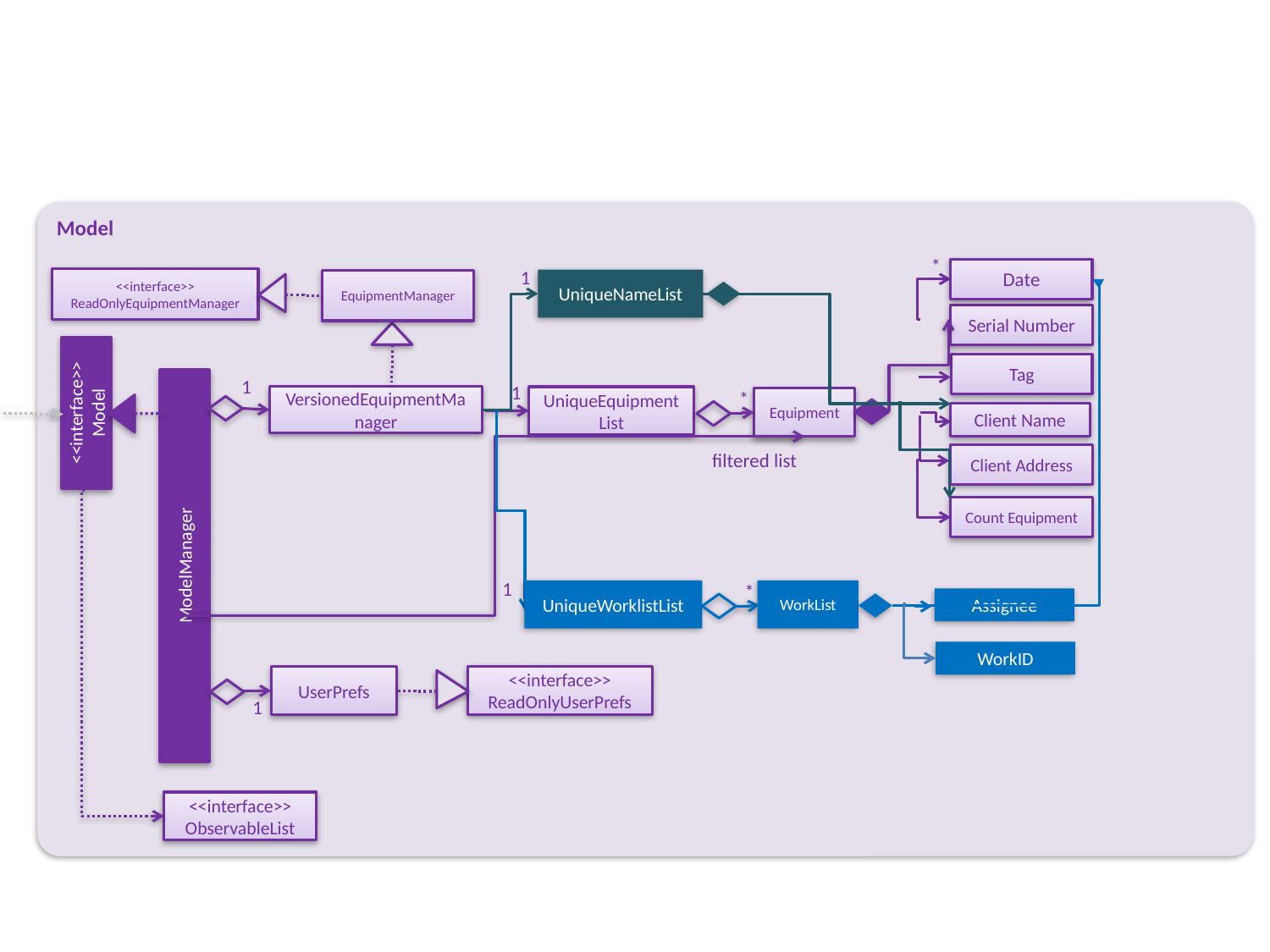

Model
*
Date
1
<<interface>>
ReadOnlyEquipmentManager
UniqueNameList
EquipmentManager

Serial Number

Tag
1
1
VersionedEquipmentManager
UniqueEquipmentList
*
<<interface>>
Model
Equipment

Client Name
filtered list
Client Address
Count Equipment
ModelManager
1
*
UniqueWorklistList
WorkList
Assignee

WorkID
<<interface>>
ReadOnlyUserPrefs
UserPrefs

1
<<interface>>
ObservableList